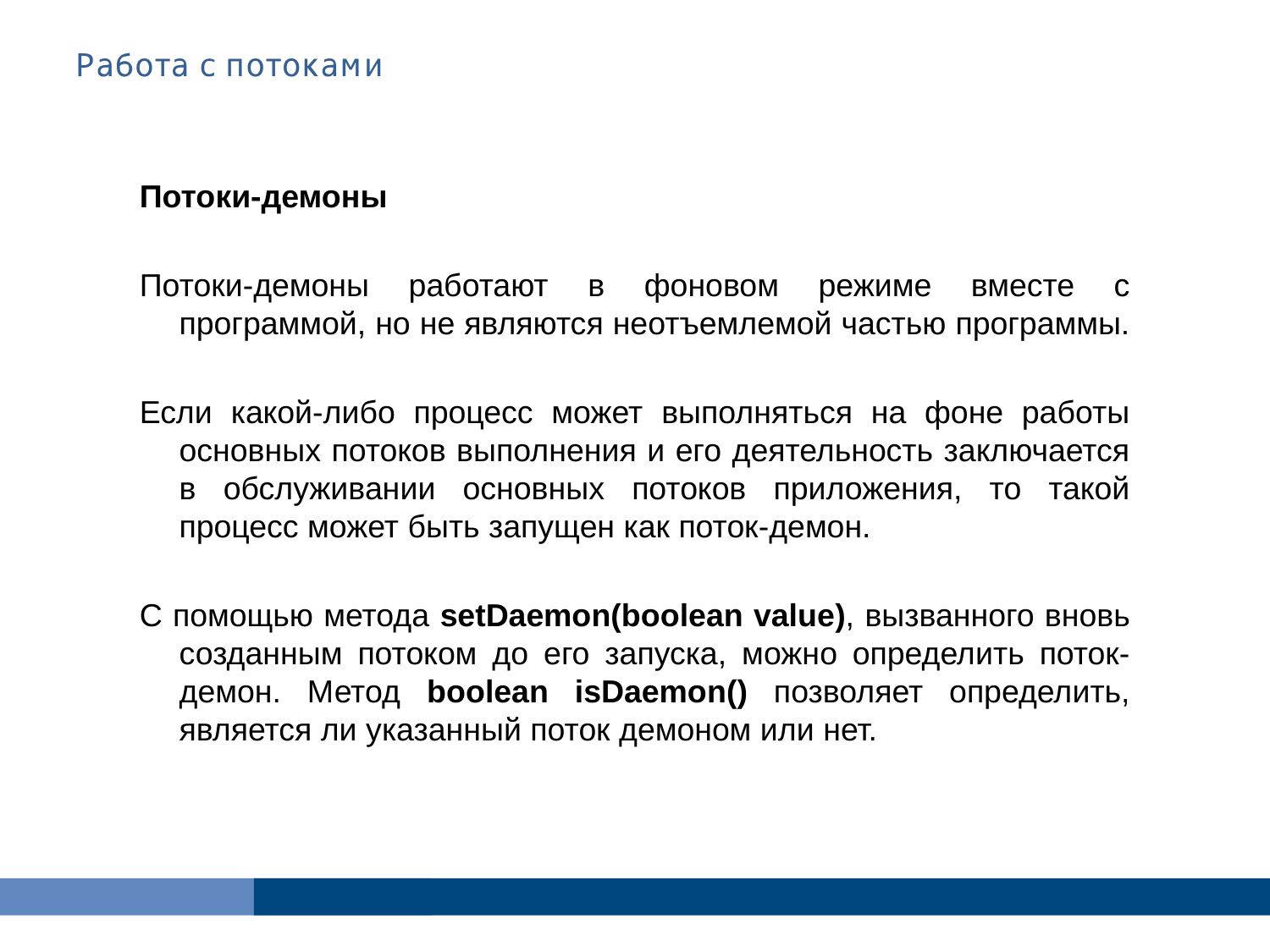

Работа с потоками
Потоки-демоны

Потоки-демоны работают в фоновом режиме вместе с программой, но не являются неотъемлемой частью программы.

Если какой-либо процесс может выполняться на фоне работы основных потоков выполнения и его деятельность заключается в обслуживании основных потоков приложения, то такой процесс может быть запущен как поток-демон.

С помощью метода setDaemon(boolean value), вызванного вновь созданным потоком до его запуска, можно определить поток-демон. Метод boolean isDaemon() позволяет определить, является ли указанный поток демоном или нет.